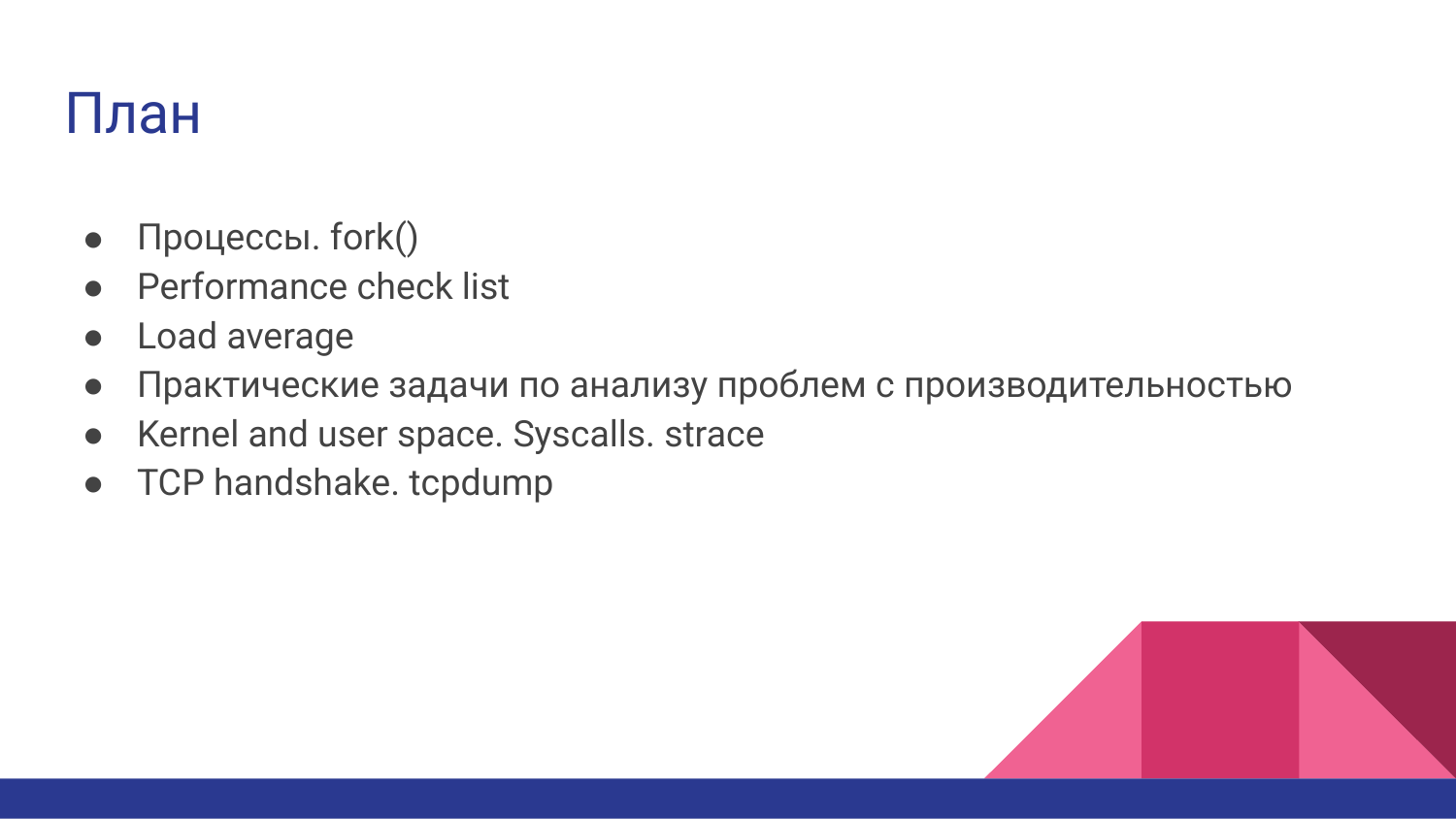

# План
Процессы. fork()
Performance check list
Load average
Практические задачи по анализу проблем с производительностью
Kernel and user space. Syscalls. strace
TCP handshake. tcpdump